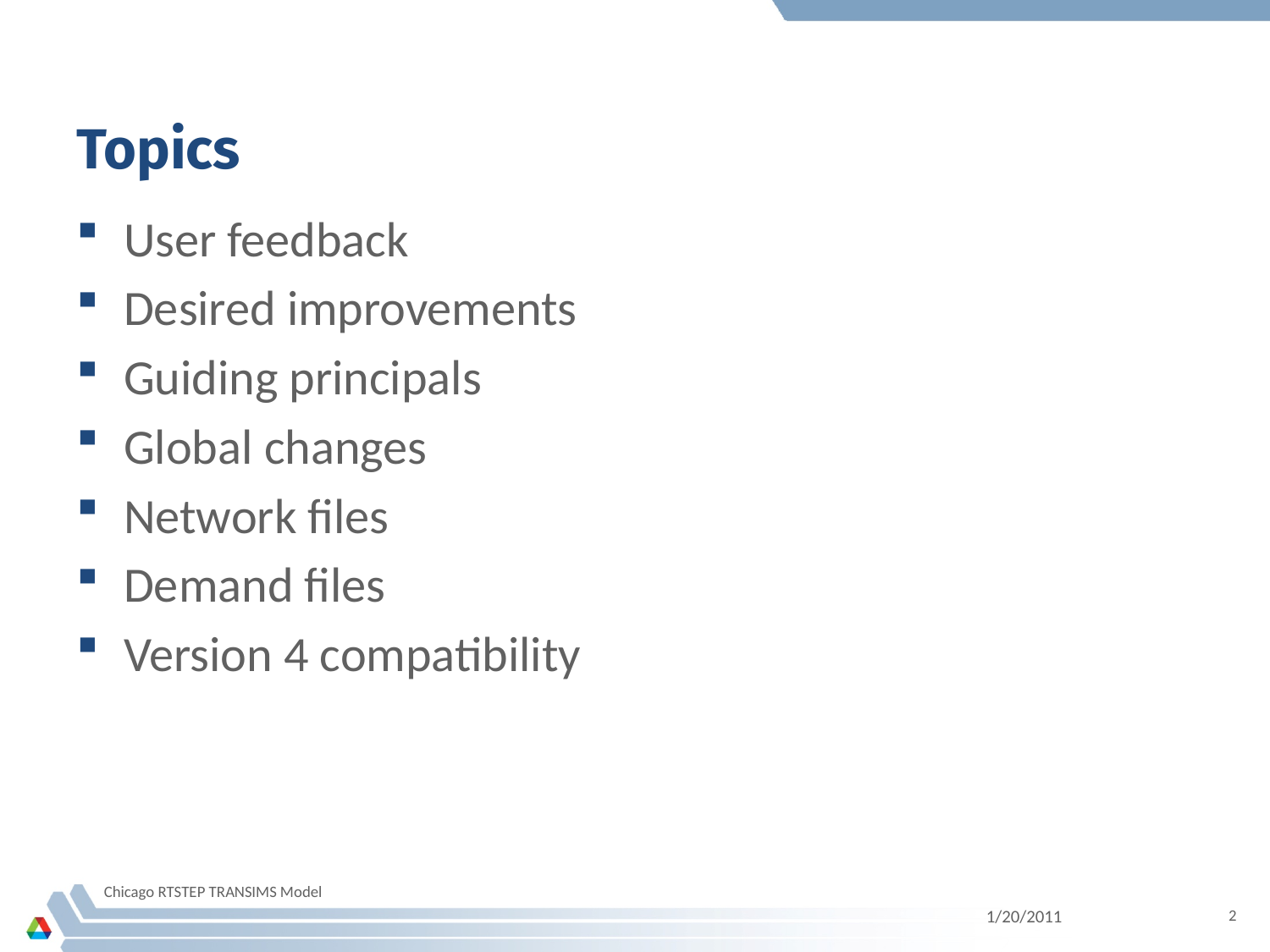

# Topics
User feedback
Desired improvements
Guiding principals
Global changes
Network files
Demand files
Version 4 compatibility

Chicago RTSTEP TRANSIMS Model
1/20/2011
2